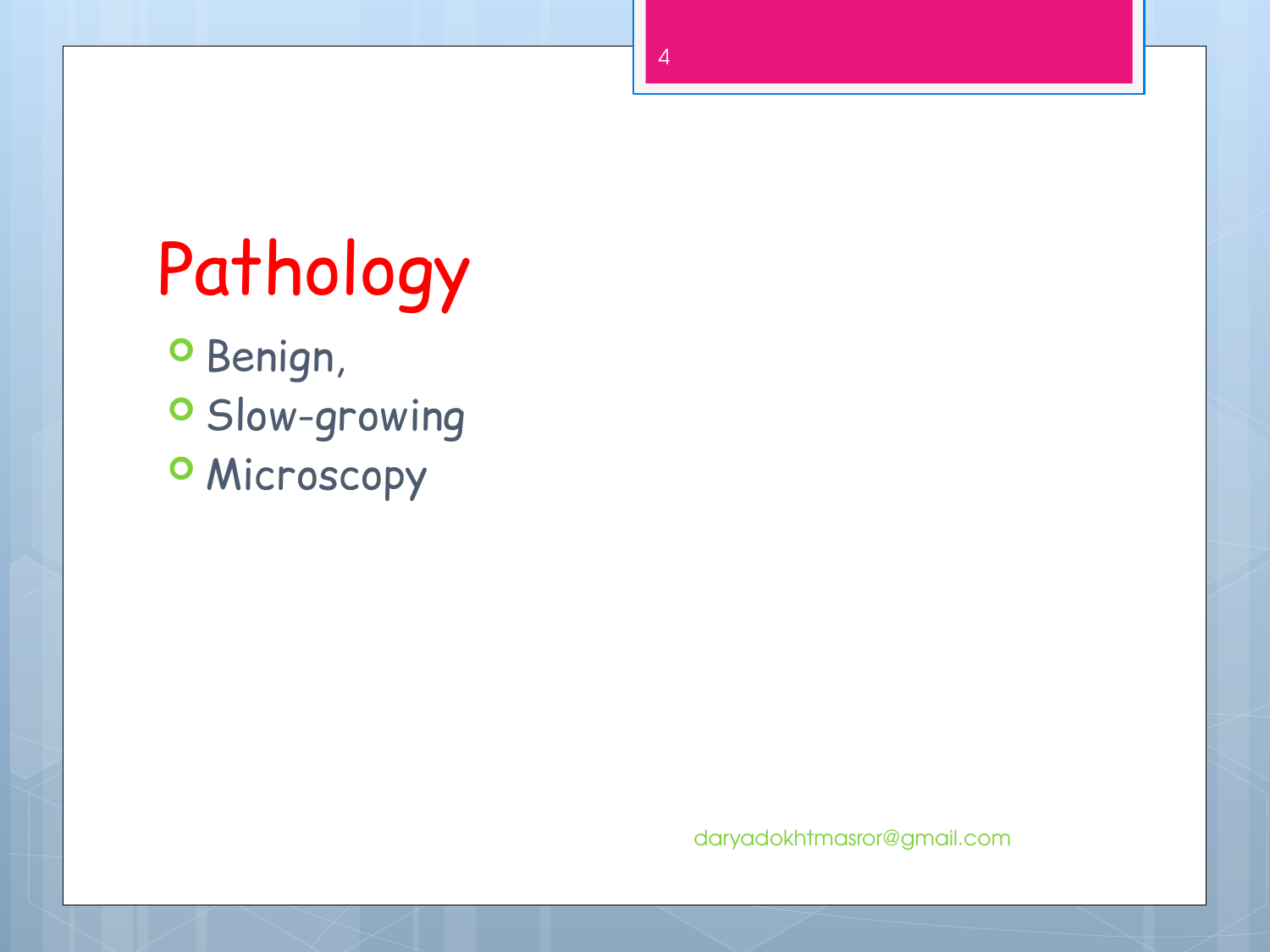

4
# Pathology
Benign,
Slow-growing
Microscopy
daryadokhtmasror@gmail.com